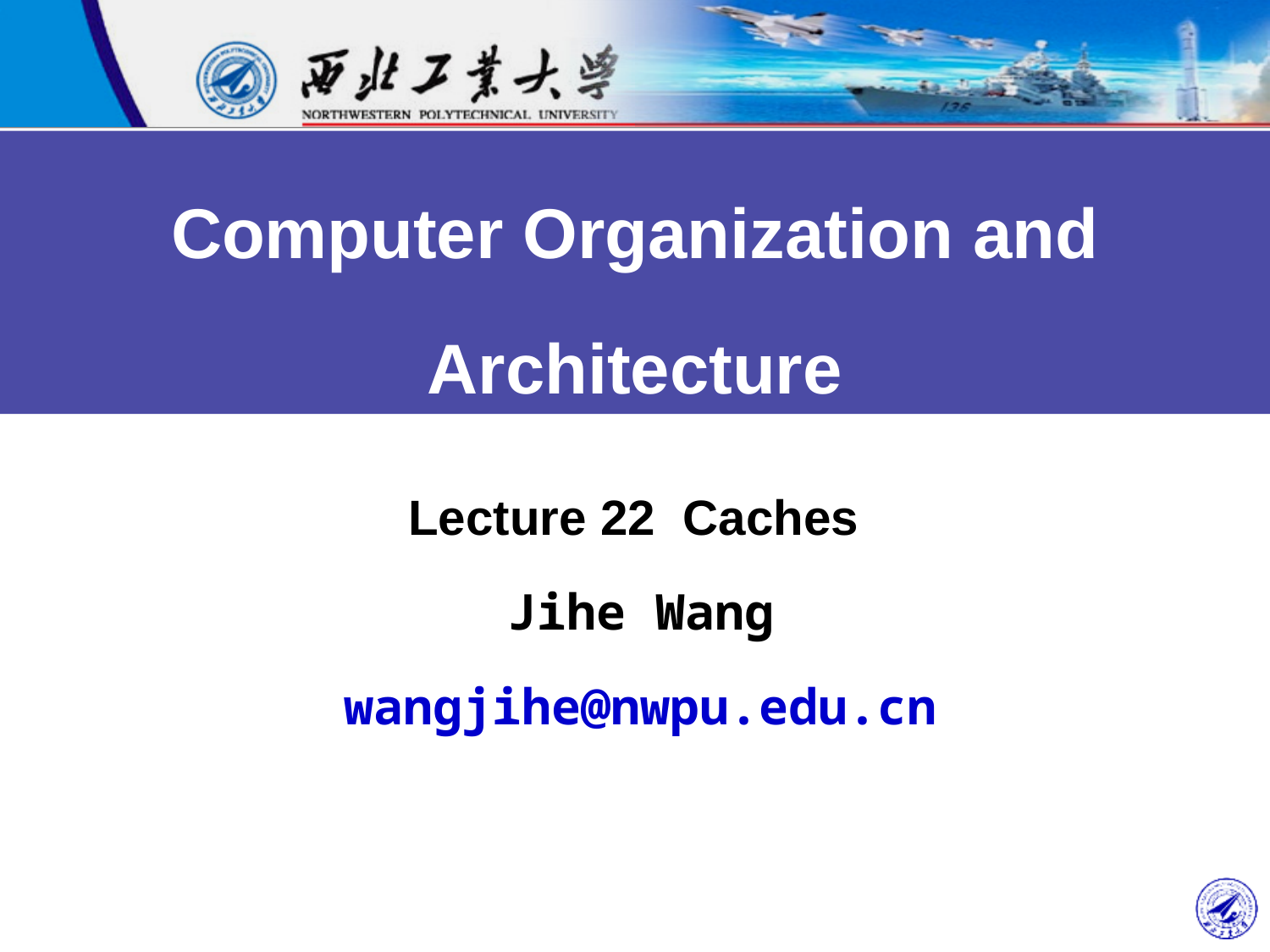

Computer Organization and Architecture
Lecture 22  Caches
Jihe Wang
wangjihe@nwpu.edu.cn